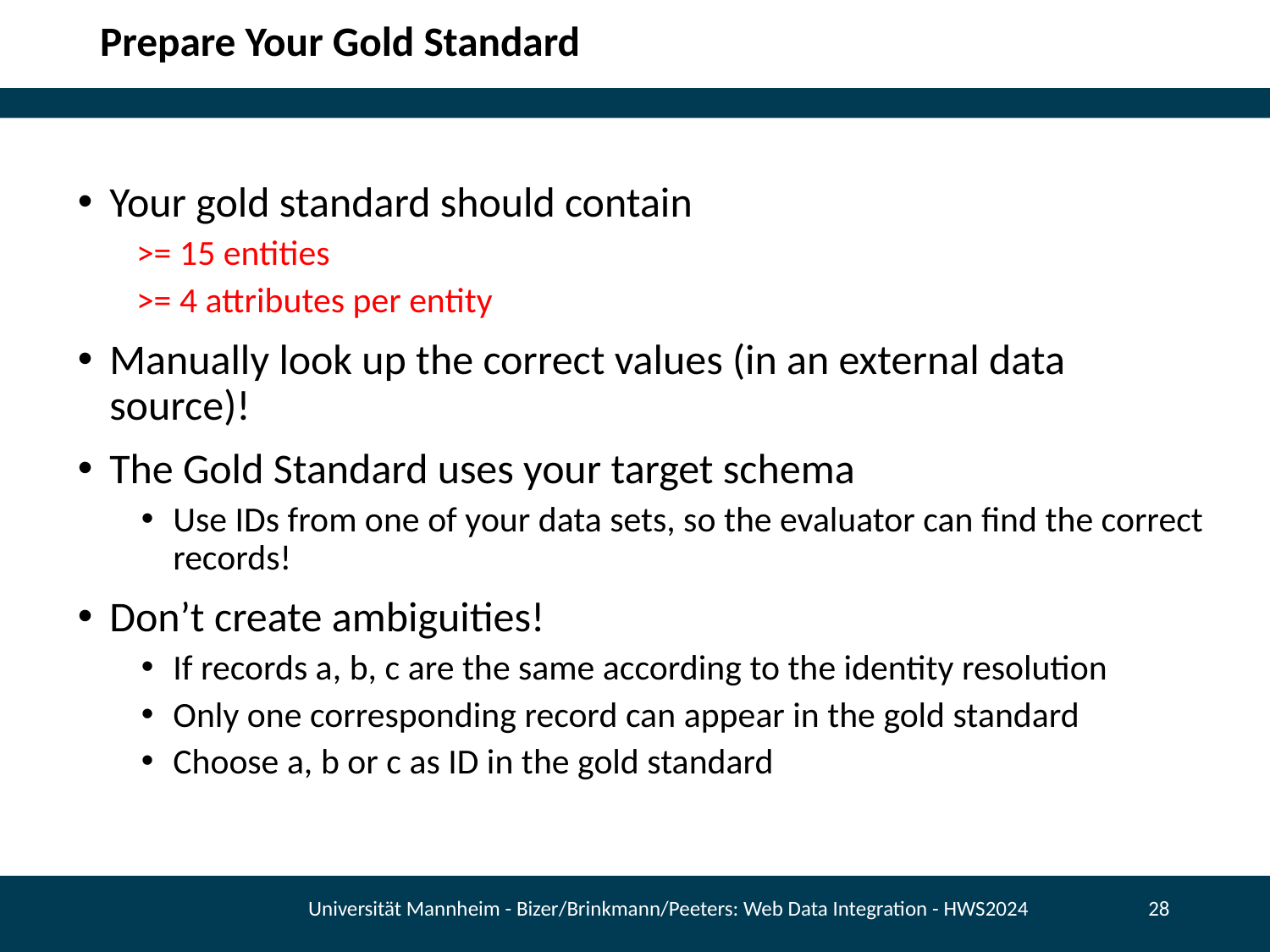

# Prepare Your Gold Standard
Your gold standard should contain
>= 15 entities
>= 4 attributes per entity
Manually look up the correct values (in an external data source)!
The Gold Standard uses your target schema
Use IDs from one of your data sets, so the evaluator can find the correct records!
Don’t create ambiguities!
If records a, b, c are the same according to the identity resolution
Only one corresponding record can appear in the gold standard
Choose a, b or c as ID in the gold standard
Universität Mannheim - Bizer/Brinkmann/Peeters: Web Data Integration - HWS2024
28